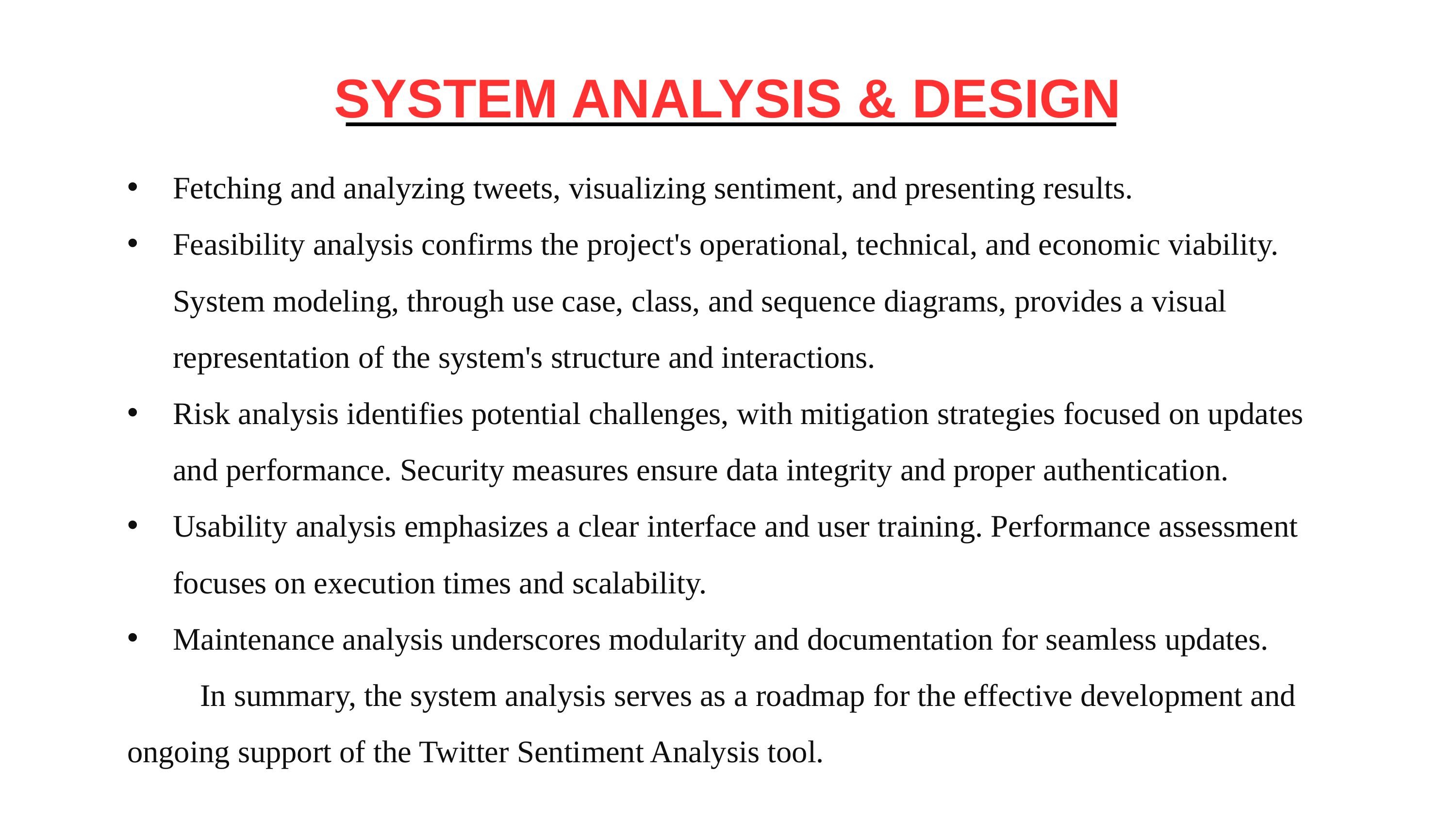

SYSTEM ANALYSIS & DESIGN

Fetching and analyzing tweets, visualizing sentiment, and presenting results.
Feasibility analysis confirms the project's operational, technical, and economic viability. System modeling, through use case, class, and sequence diagrams, provides a visual representation of the system's structure and interactions.
Risk analysis identifies potential challenges, with mitigation strategies focused on updates and performance. Security measures ensure data integrity and proper authentication.
Usability analysis emphasizes a clear interface and user training. Performance assessment focuses on execution times and scalability.
Maintenance analysis underscores modularity and documentation for seamless updates.
	In summary, the system analysis serves as a roadmap for the effective development and ongoing support of the Twitter Sentiment Analysis tool.